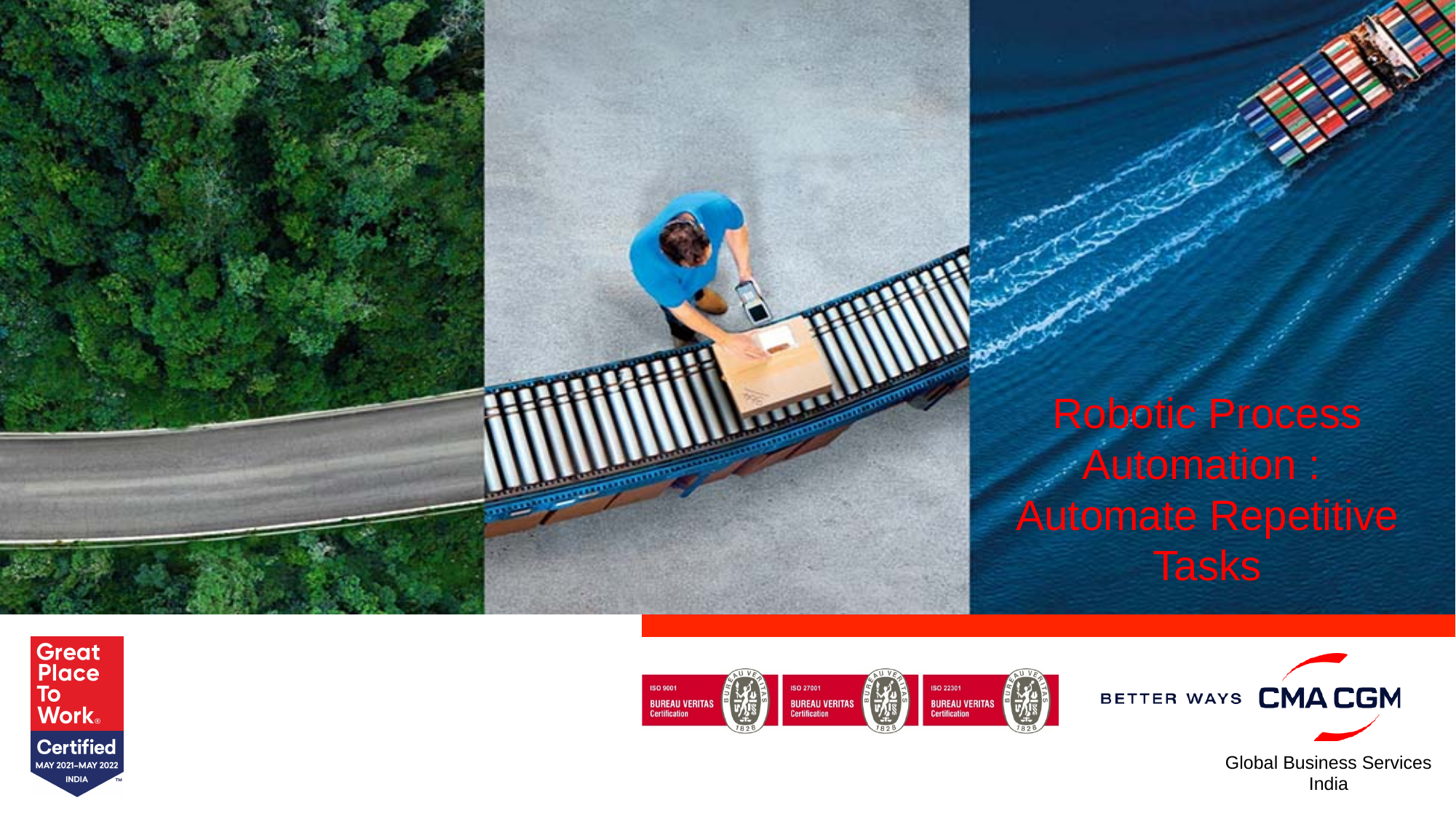

# Robotic Process Automation : Automate Repetitive Tasks